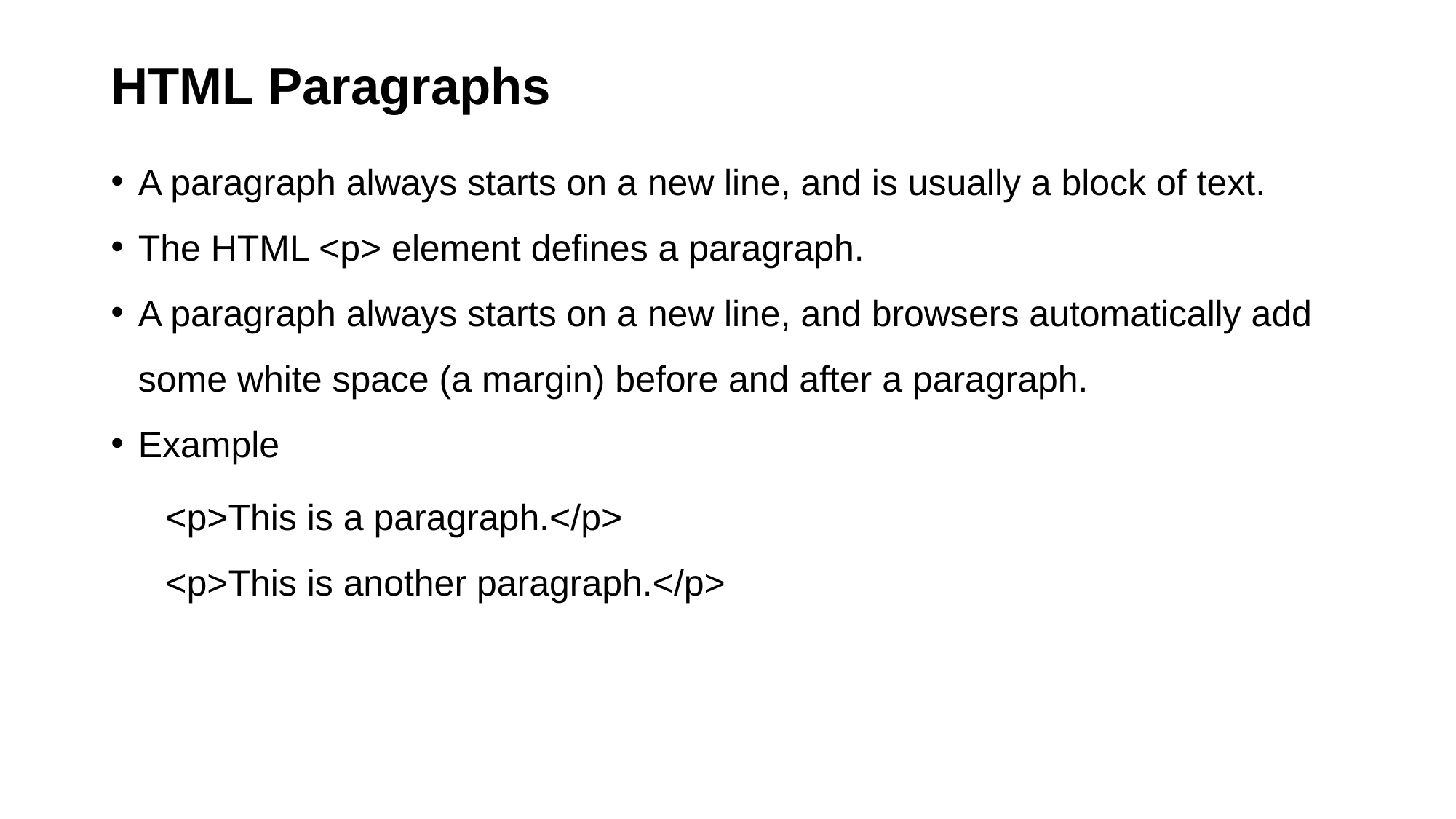

# HTML Paragraphs
A paragraph always starts on a new line, and is usually a block of text.
The HTML <p> element defines a paragraph.
A paragraph always starts on a new line, and browsers automatically add some white space (a margin) before and after a paragraph.
Example
<p>This is a paragraph.</p>
<p>This is another paragraph.</p>